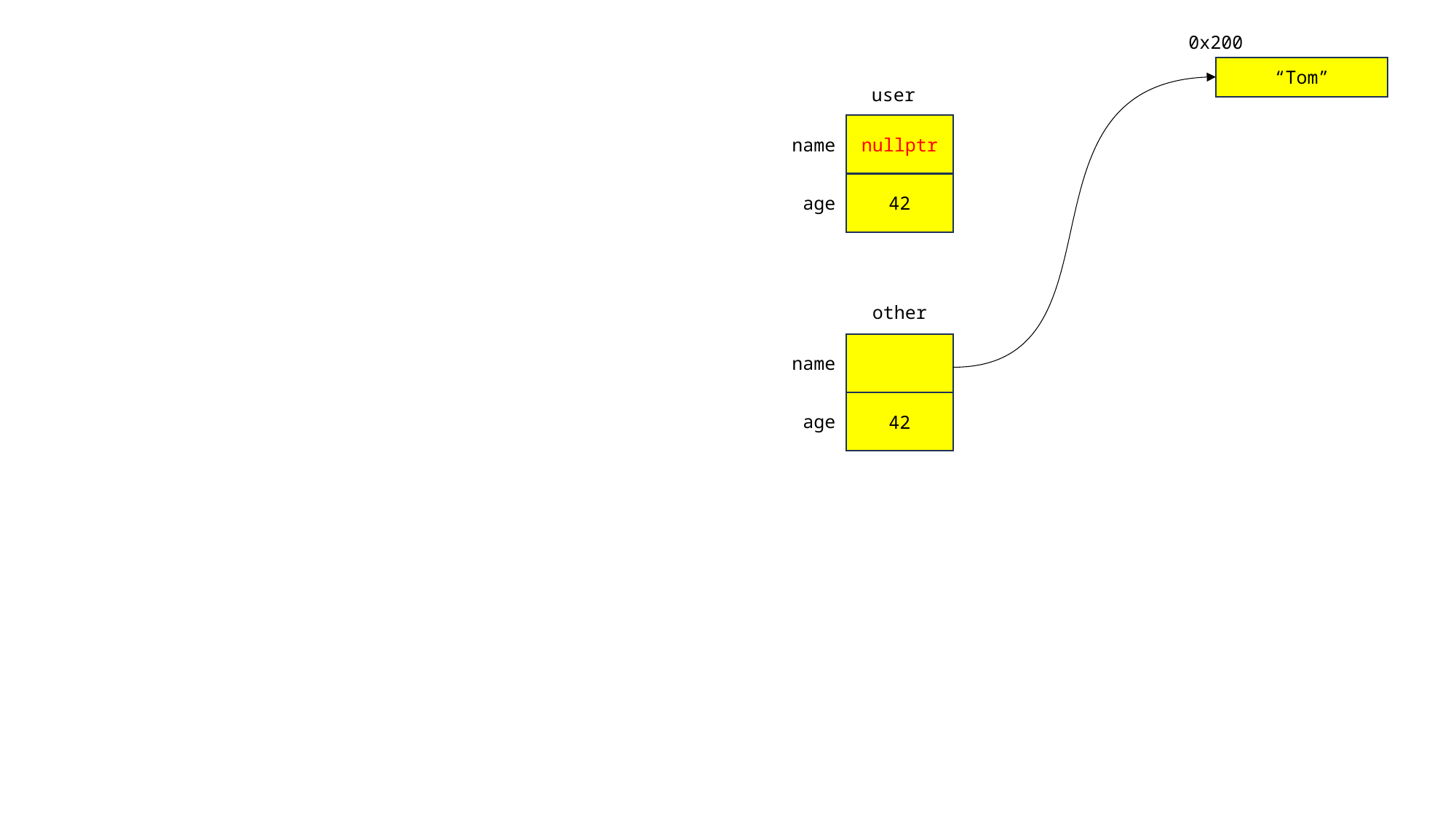

0x200
“Tom”
user
nullptr
name
42
age
other

name
42
age